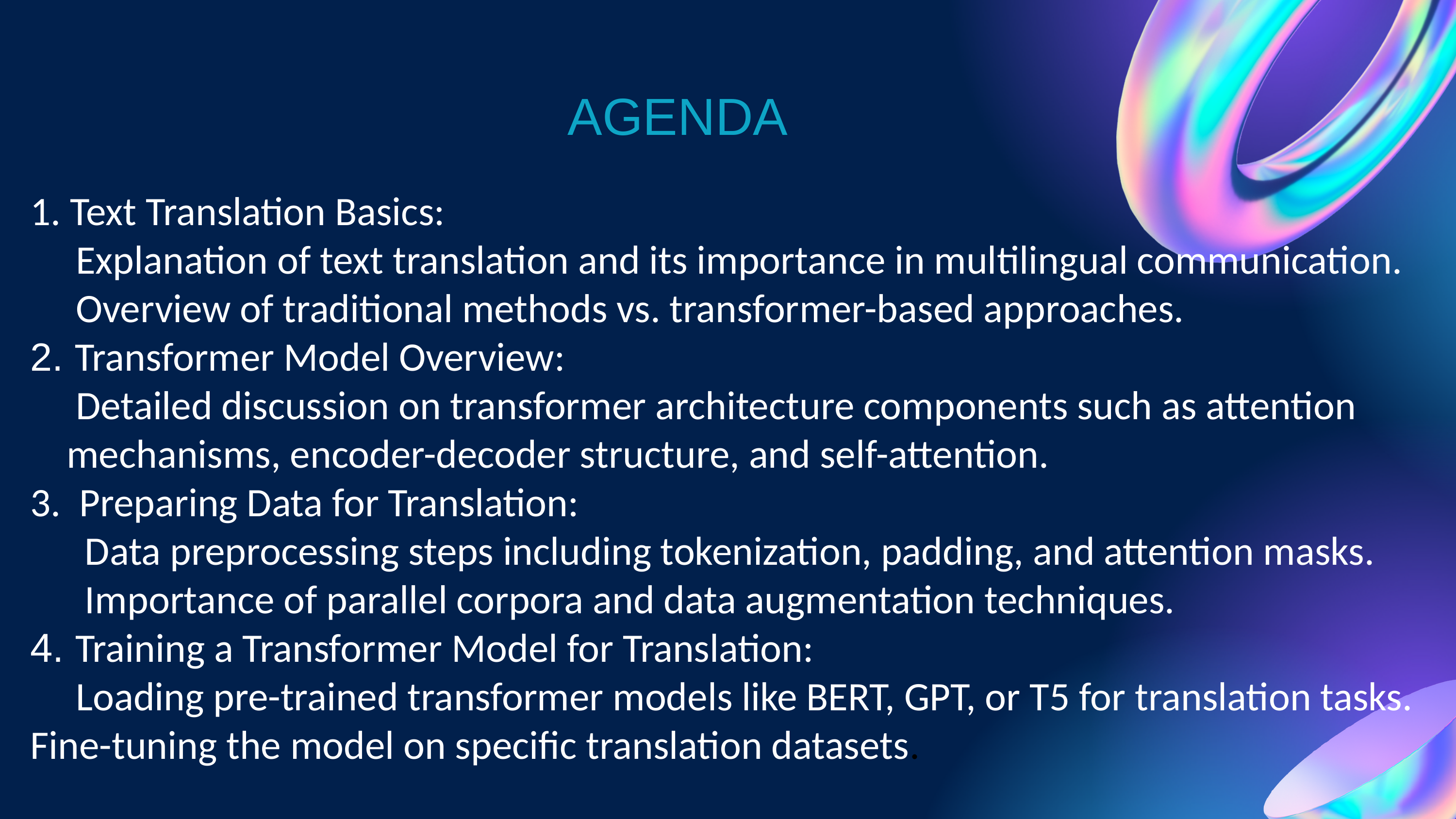

AGENDA
1. Text Translation Basics:
     Explanation of text translation and its importance in multilingual communication.
     Overview of traditional methods vs. transformer-based approaches.
2. Transformer Model Overview:
 Detailed discussion on transformer architecture components such as attention   mechanisms, encoder-decoder structure, and self-attention.
3.  Preparing Data for Translation:
  Data preprocessing steps including tokenization, padding, and attention masks.
  Importance of parallel corpora and data augmentation techniques.
4. Training a Transformer Model for Translation:
     Loading pre-trained transformer models like BERT, GPT, or T5 for translation tasks.
Fine-tuning the model on specific translation datasets.